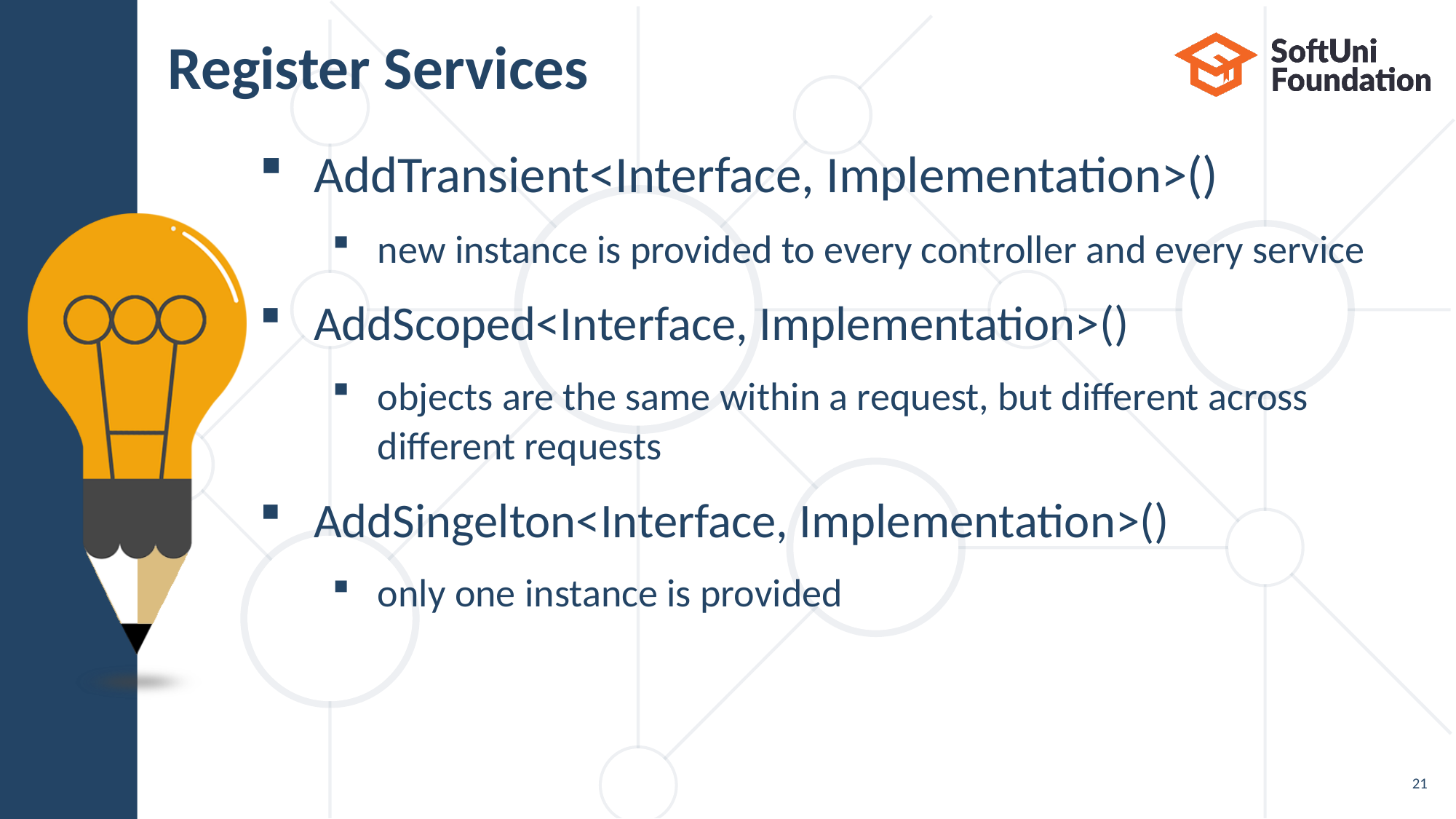

# Register Services
AddTransient<Interface, Implementation>()
new instance is provided to every controller and every service
AddScoped<Interface, Implementation>()
objects are the same within a request, but different across
different requests
AddSingelton<Interface, Implementation>()
only one instance is provided
21